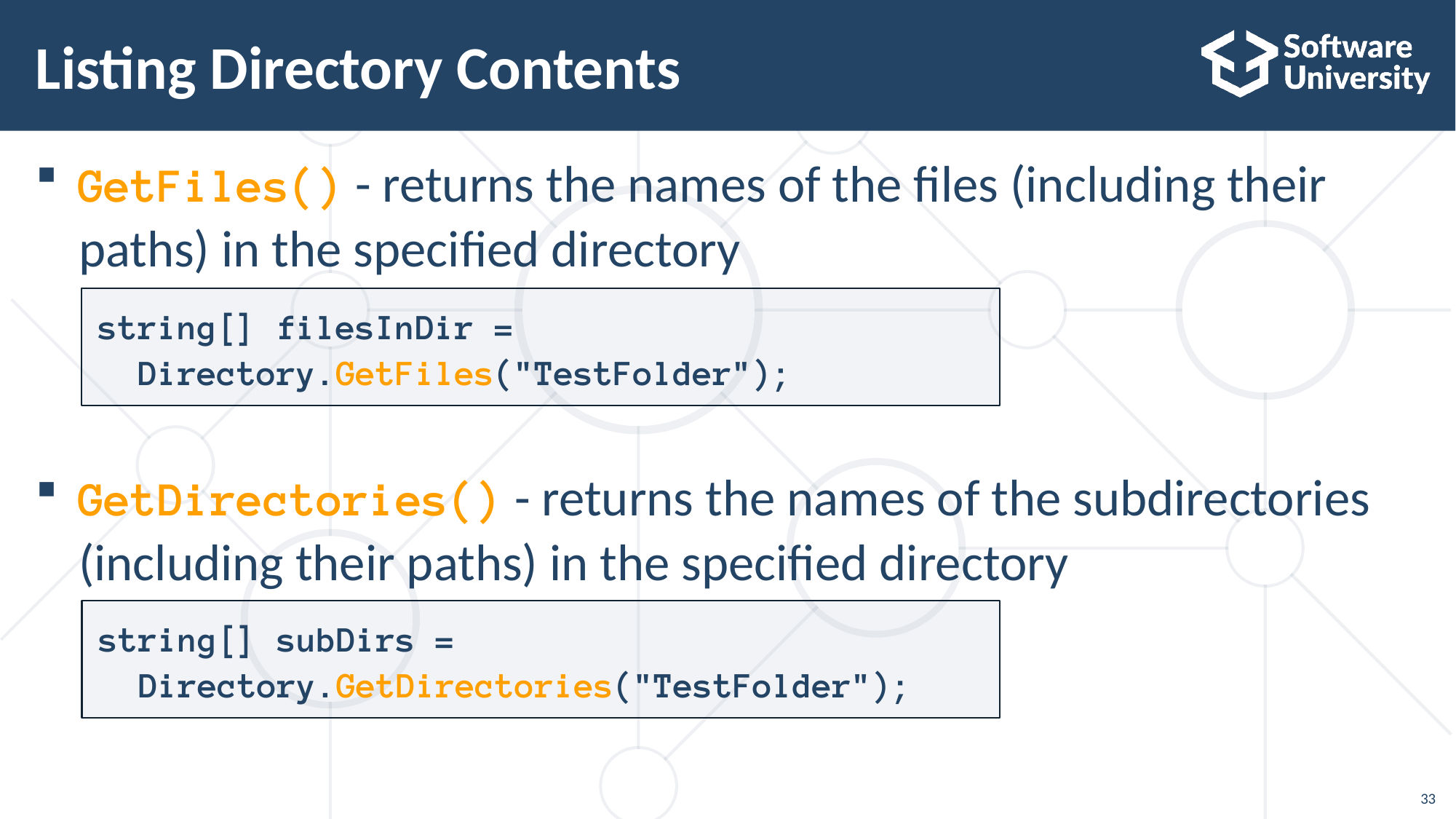

# Listing Directory Contents
GetFiles() - returns the names of the files (including their
paths) in the specified directory

GetDirectories() - returns the names of the subdirectories
(including their paths) in the specified directory
string[] filesInDir =
  Directory.GetFiles("TestFolder");
string[] subDirs =
  Directory.GetDirectories("TestFolder");
33